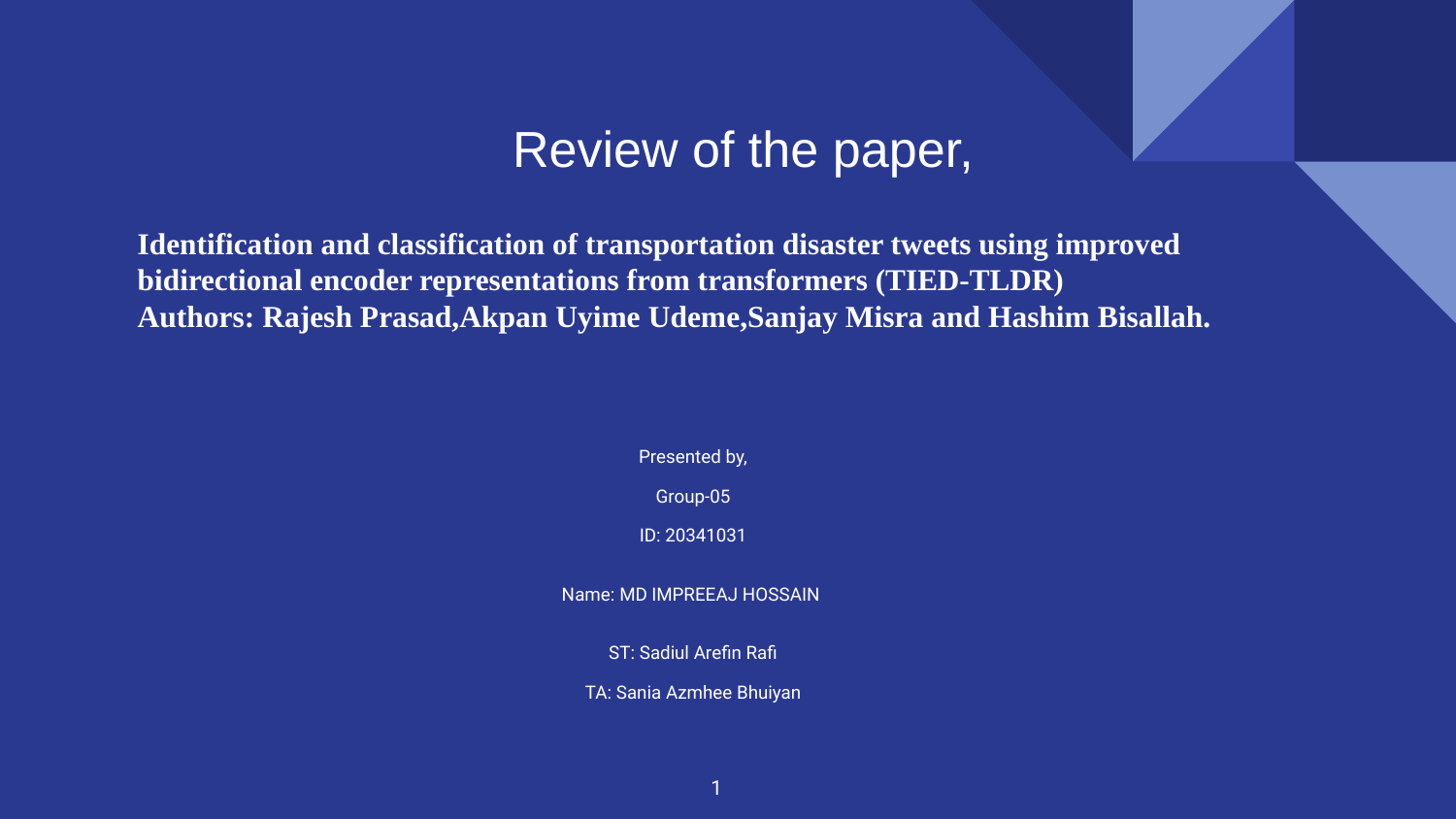

# Review of the paper,

Identification and classification of transportation disaster tweets using improved bidirectional encoder representations from transformers (TIED-TLDR)
Authors: Rajesh Prasad,Akpan Uyime Udeme,Sanjay Misra and Hashim Bisallah.

Presented by,

Group-05
ID: 20341031

Name: MD IMPREEAJ HOSSAIN

ST: Sadiul Arefin Rafi

TA: Sania Azmhee Bhuiyan

1